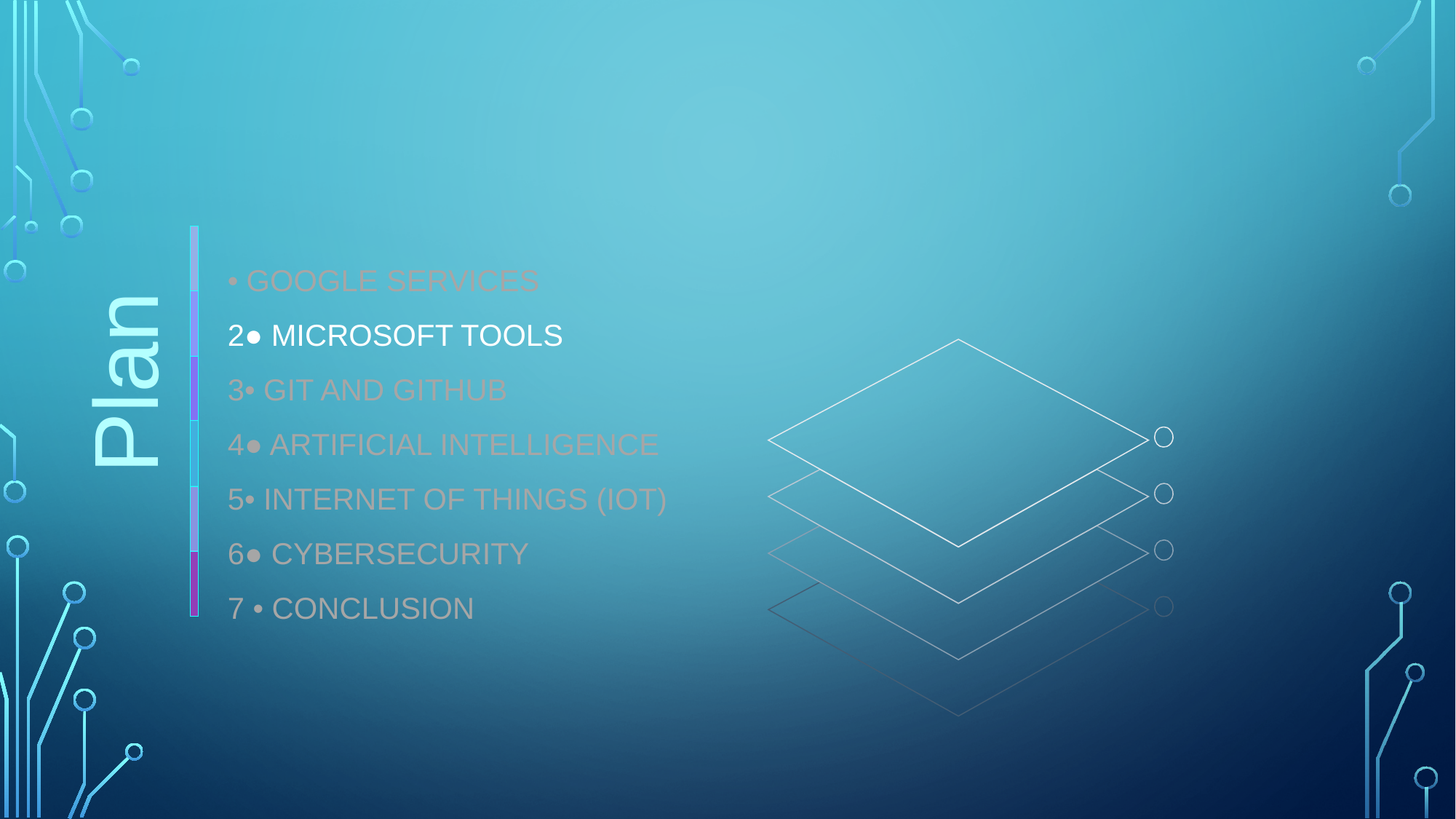

Plan

• Google services
2● Microsoft tools
3• Git and GitHub
4● Artificial Intelligence
5• Internet of Things (IoT)
6● Cybersecurity
7 • CONCLUSION